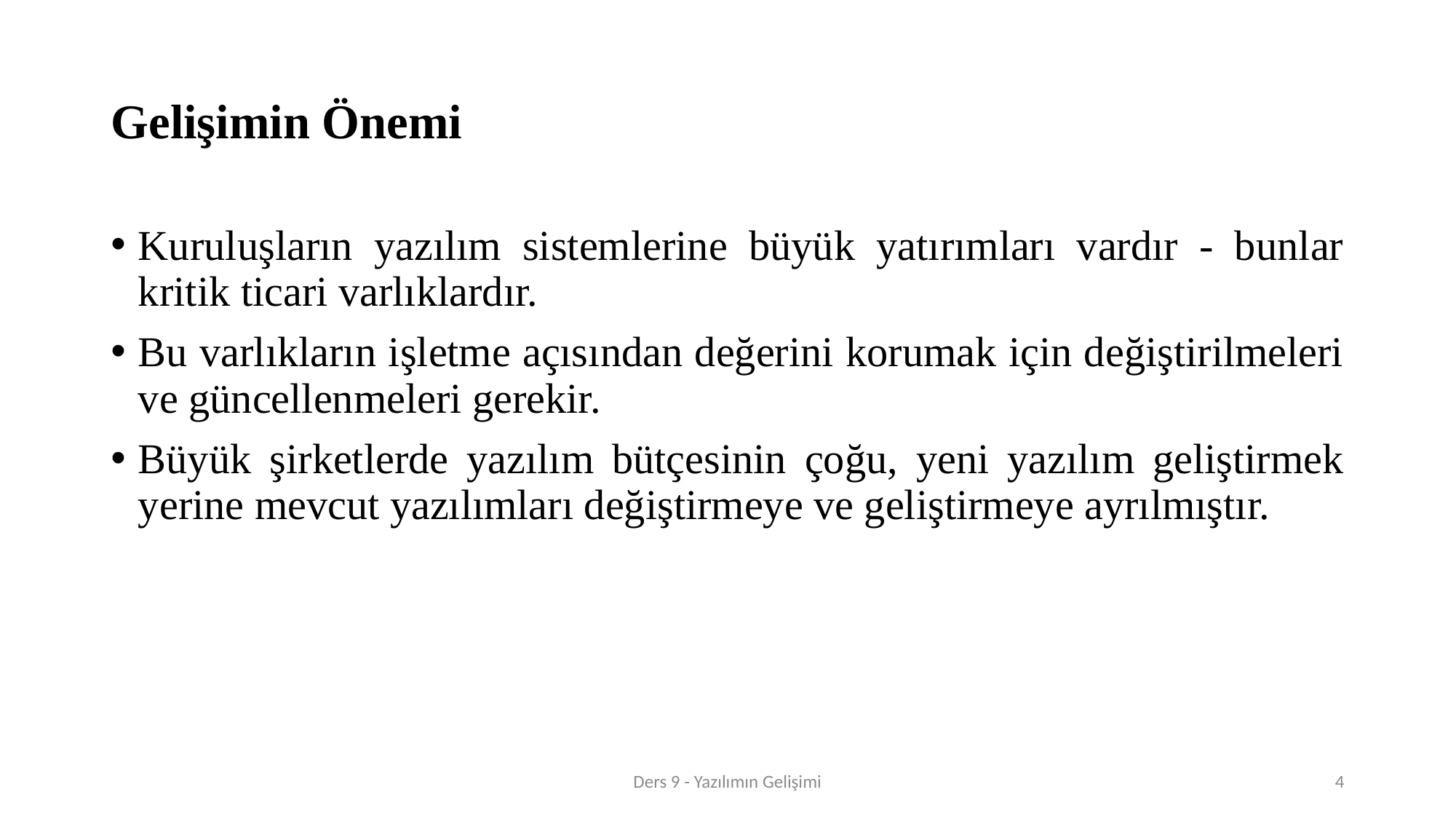

# Gelişimin Önemi
Kuruluşların yazılım sistemlerine büyük yatırımları vardır - bunlar kritik ticari varlıklardır.
Bu varlıkların işletme açısından değerini korumak için değiştirilmeleri ve güncellenmeleri gerekir.
Büyük şirketlerde yazılım bütçesinin çoğu, yeni yazılım geliştirmek yerine mevcut yazılımları değiştirmeye ve geliştirmeye ayrılmıştır.
Ders 9 - Yazılımın Gelişimi
4